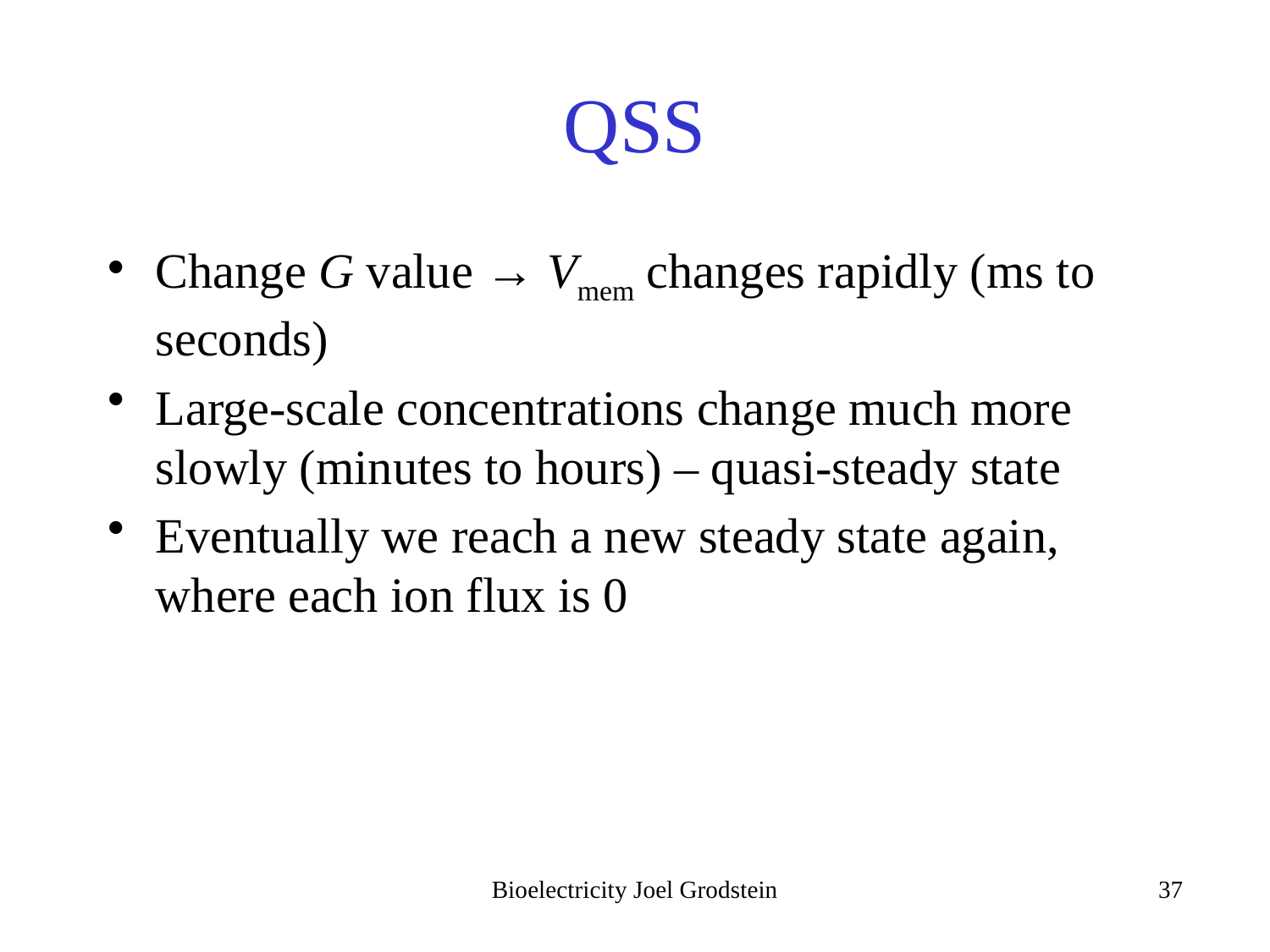

# QSS
Change G value → Vmem changes rapidly (ms to seconds)
Large-scale concentrations change much more slowly (minutes to hours) – quasi-steady state
Eventually we reach a new steady state again, where each ion flux is 0

Bioelectricity Joel Grodstein